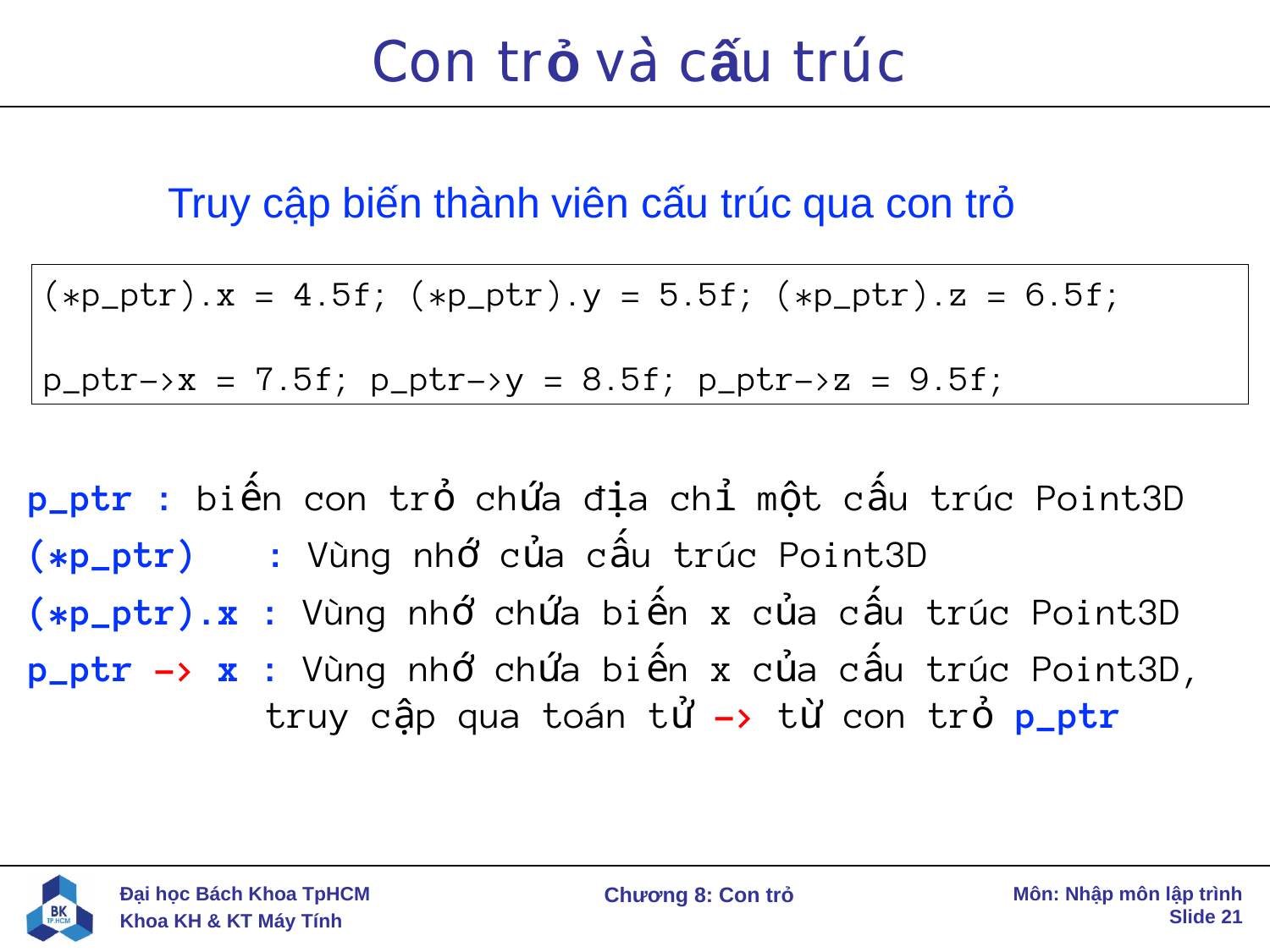

# Con trỏ và cấu trúc
Truy cập biến thành viên cấu trúc qua con trỏ
(*p_ptr).x = 4.5f; (*p_ptr).y = 5.5f; (*p_ptr).z = 6.5f;

p_ptr->x = 7.5f; p_ptr->y = 8.5f; p_ptr->z = 9.5f;
p_ptr : biến con trỏ chứa địa chỉ một cấu trúc Point3D
(*p_ptr) 	: Vùng nhớ của cấu trúc Point3D
(*p_ptr).x : Vùng nhớ chứa biến x của cấu trúc Point3D
p_ptr -> x : Vùng nhớ chứa biến x của cấu trúc Point3D, truy cập qua toán tử -> từ con trỏ p_ptr